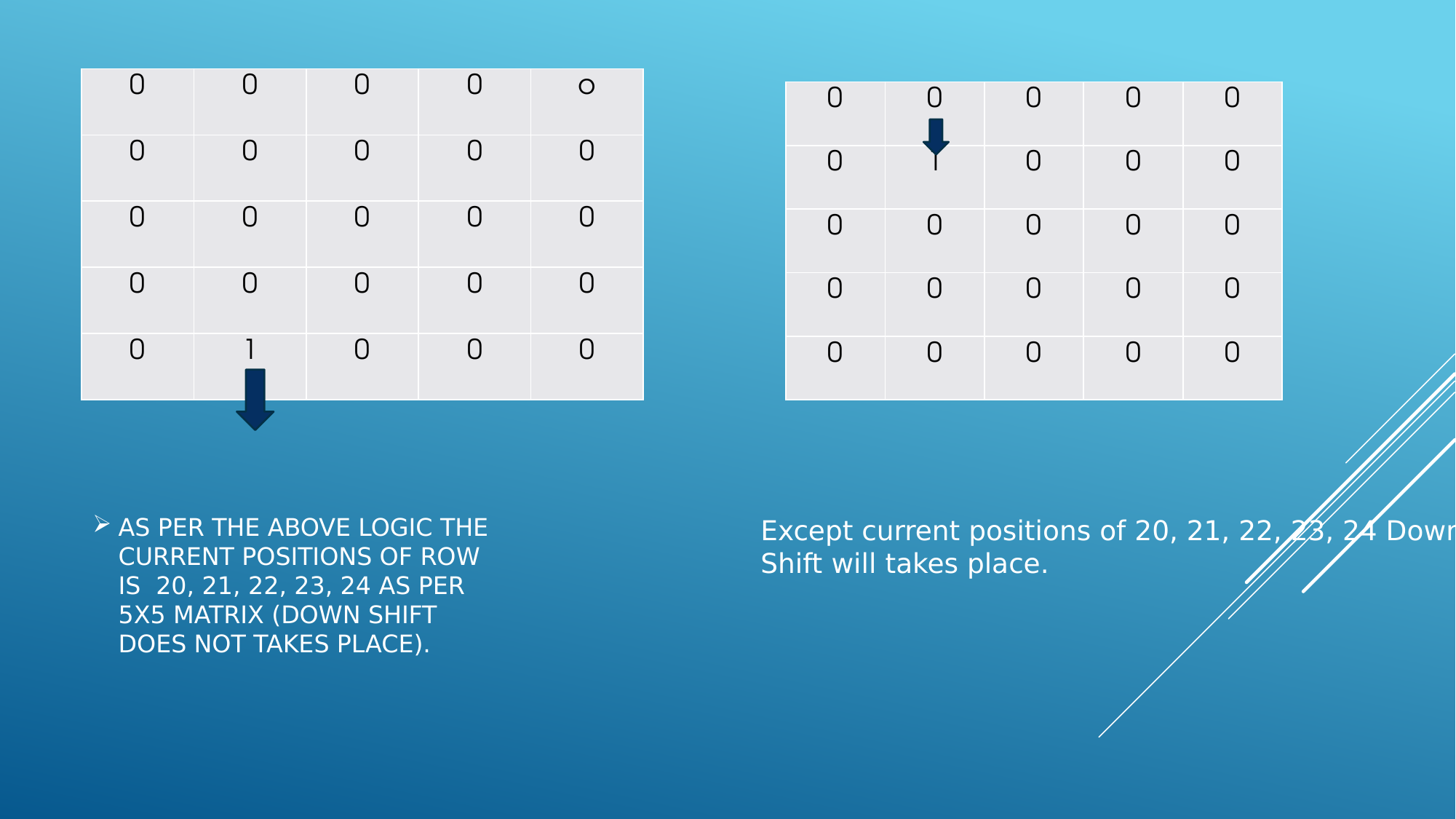

| 0 | 0 | 0 | 0 | o |
| --- | --- | --- | --- | --- |
| 0 | 0 | 0 | 0 | 0 |
| 0 | 0 | 0 | 0 | 0 |
| 0 | 0 | 0 | 0 | 0 |
| 0 | 1 | 0 | 0 | 0 |
| 0 | 0 | 0 | 0 | 0 |
| --- | --- | --- | --- | --- |
| 0 | 1 | 0 | 0 | 0 |
| 0 | 0 | 0 | 0 | 0 |
| 0 | 0 | 0 | 0 | 0 |
| 0 | 0 | 0 | 0 | 0 |

# As per the above Logic the current positions of row is  20, 21, 22, 23, 24 as per 5x5 Matrix (DOWN SHIFT DOES NOT TAKES PLACE).
Except current positions of 20, 21, 22, 23, 24 Down Shift will takes place.